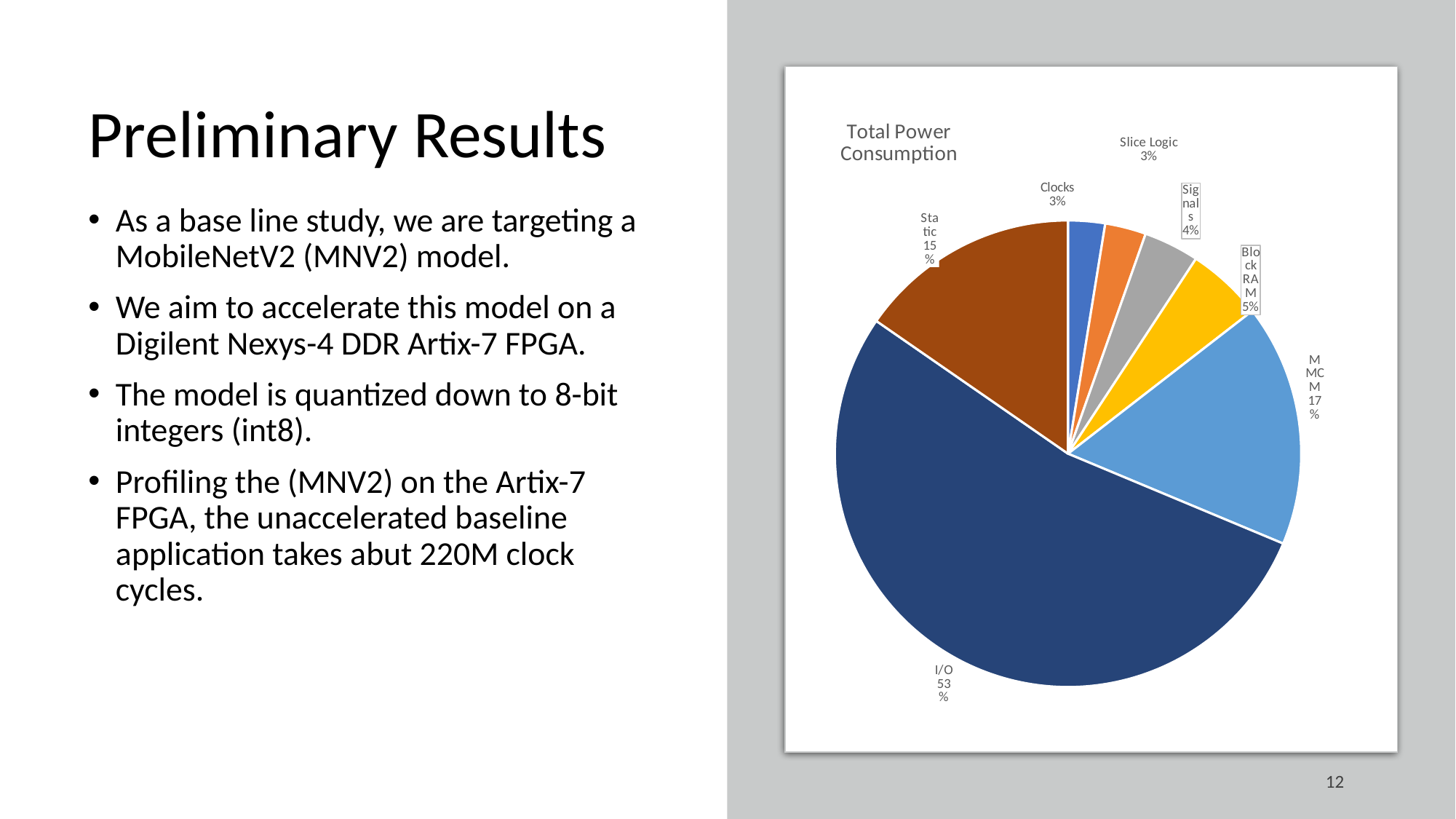

# Preliminary Results

### Chart: Total Power
Consumption

| Category |  |
|---|---|
| Clocks | 18.0 |
| Slice Logic | 20.0 |
| Signals | 27.0 |
| Block RAM | 37.0 |
| MMCM | 118.0 |
|  | None |
| I/O | 375.0 |
| Static | 108.0 |
As a base line study, we are targeting a MobileNetV2 (MNV2) model.
We aim to accelerate this model on a Digilent Nexys-4 DDR Artix-7 FPGA.
The model is quantized down to 8-bit integers (int8).
Profiling the (MNV2) on the Artix-7 FPGA, the unaccelerated baseline application takes abut 220M clock cycles.
12